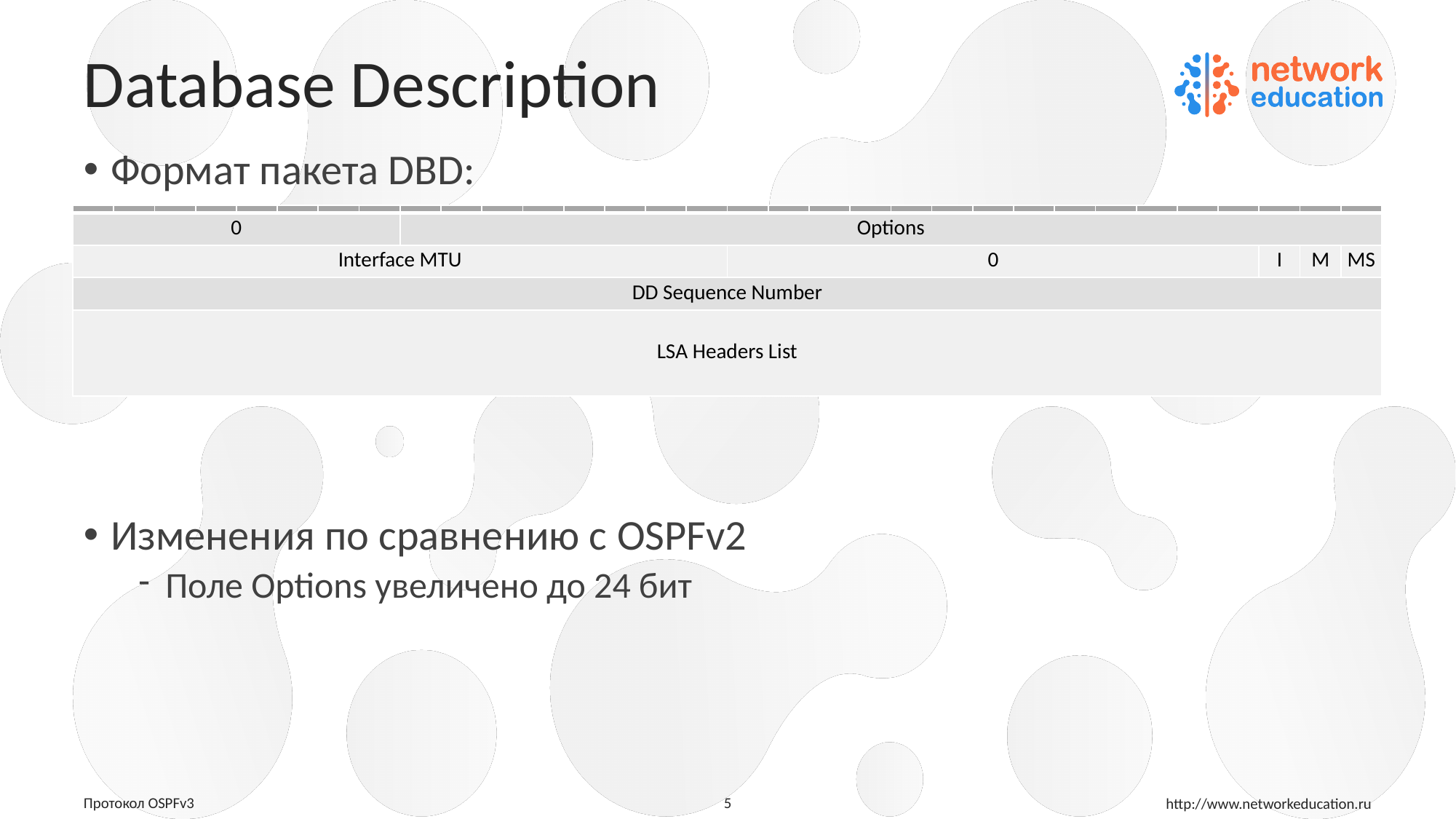

# Database Description
Формат пакета DBD:

Изменения по сравнению с OSPFv2
Поле Options увеличено до 24 бит
|  |  |  |  |  |  |  |  |  |  |  |  |  |  |  |  |  |  |  |  |  |  |  |  |  |  |  |  |  |  |  |  |
| --- | --- | --- | --- | --- | --- | --- | --- | --- | --- | --- | --- | --- | --- | --- | --- | --- | --- | --- | --- | --- | --- | --- | --- | --- | --- | --- | --- | --- | --- | --- | --- |
| 0 |  |  |  |  |  |  |  | Options |  |  |  |  |  |  |  |  |  |  |  |  |  |  |  |  |  |  |  |  |  |  |  |
| Interface MTU |  |  |  |  |  |  |  |  |  |  |  |  |  |  |  | 0 |  |  |  |  |  |  |  |  |  |  |  |  | I | M | MS |
| DD Sequence Number |  |  |  |  |  |  |  |  |  |  |  |  |  |  |  |  |  |  |  |  |  |  |  |  |  |  |  |  |  |  |  |
| LSA Headers List |  |  |  |  |  |  |  |  |  |  |  |  |  |  |  |  |  |  |  |  |  |  |  |  |  |  |  |  |  |  |  |
5
Протокол OSPFv3